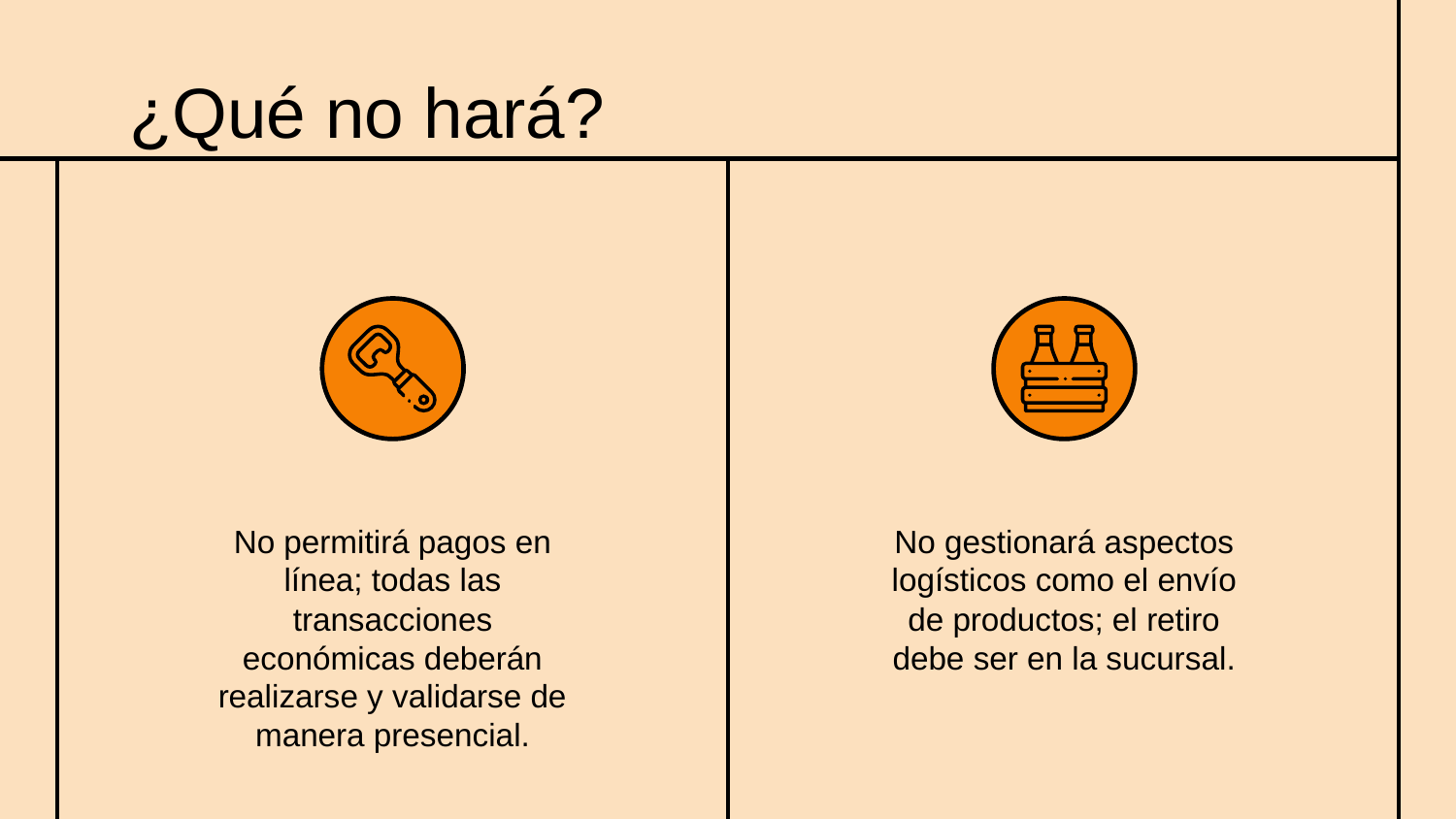

# ¿Qué no hará?

No permitirá pagos en línea; todas las transacciones económicas deberán realizarse y validarse de manera presencial.
No gestionará aspectos logísticos como el envío de productos; el retiro debe ser en la sucursal.